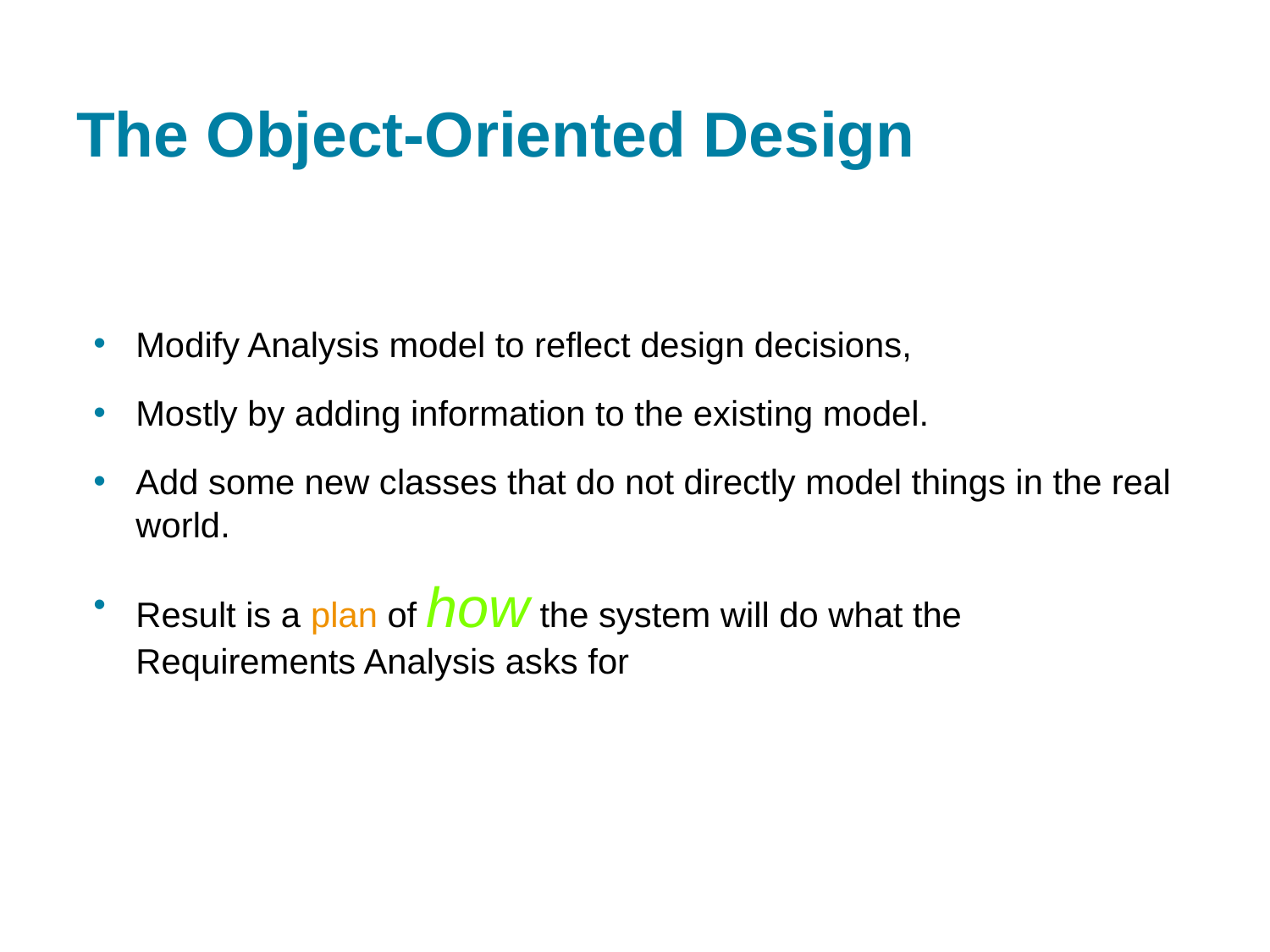

# The Object-Oriented Design
Modify Analysis model to reflect design decisions,
Mostly by adding information to the existing model.
Add some new classes that do not directly model things in the real world.
Result is a plan of how the system will do what the Requirements Analysis asks for